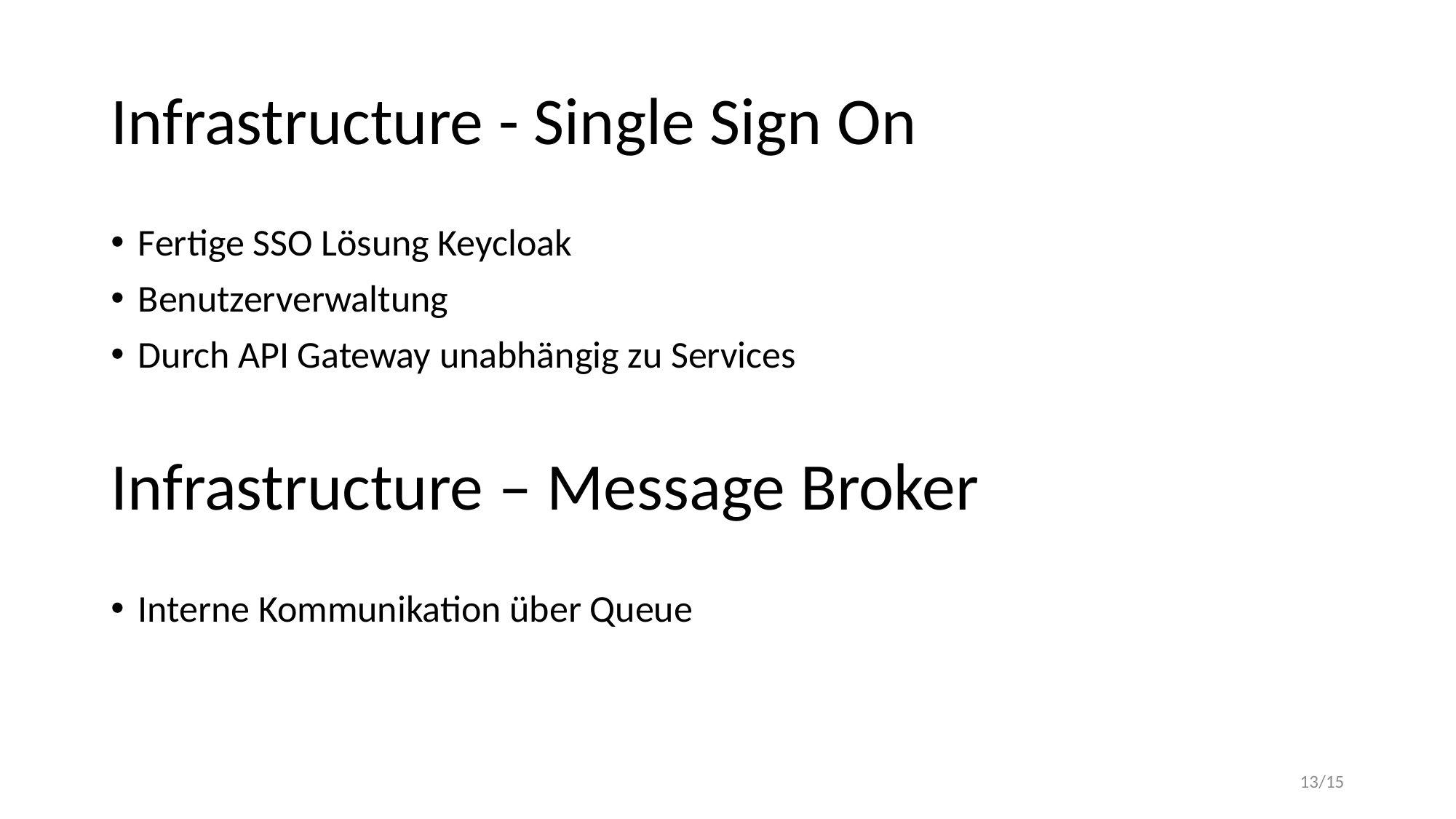

# Infrastructure - Single Sign On
Fertige SSO Lösung Keycloak
Benutzerverwaltung
Durch API Gateway unabhängig zu Services

Infrastructure – Message Broker
Interne Kommunikation über Queue

13/15